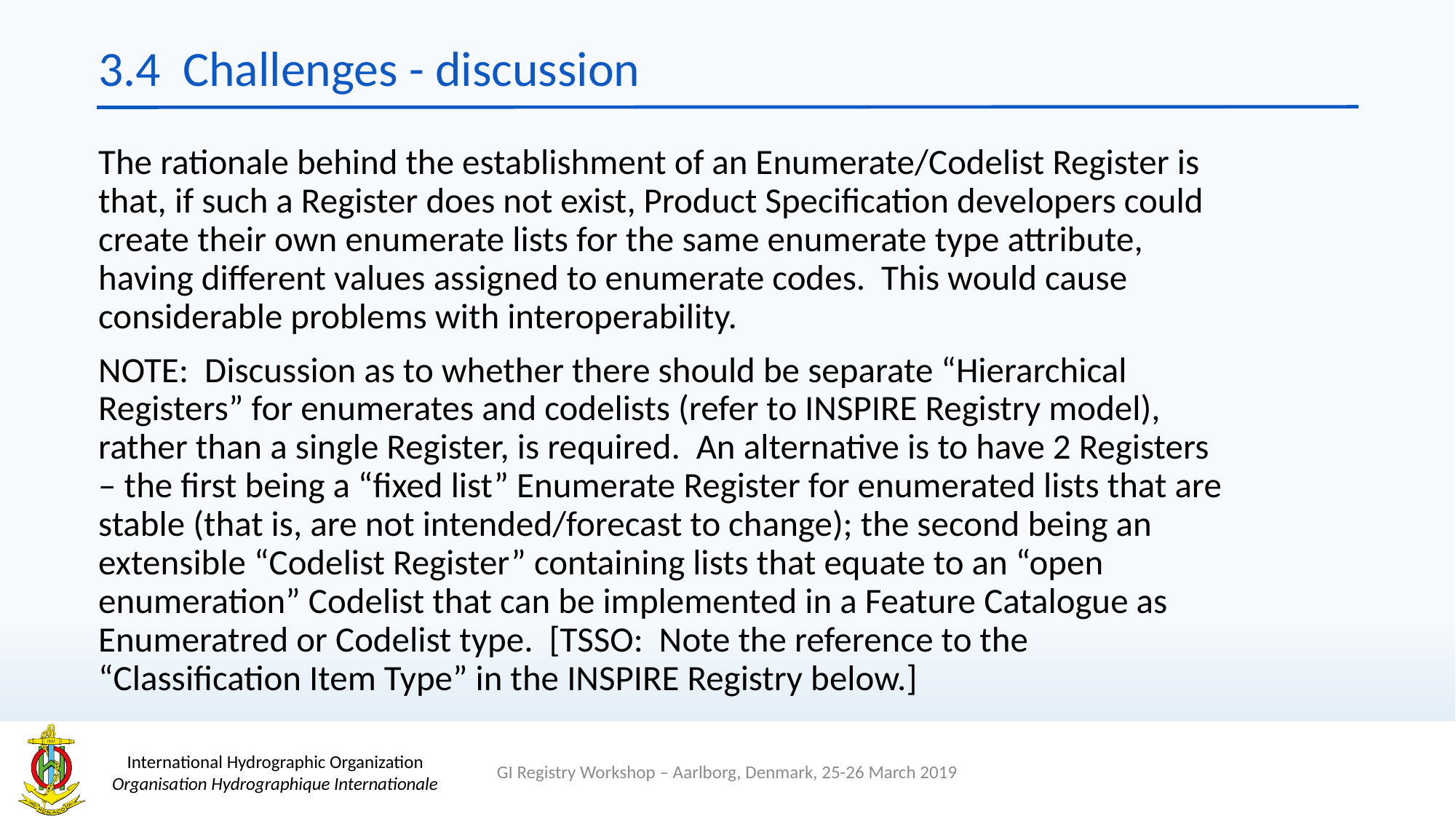

# 3.4  Challenges - discussion
The rationale behind the establishment of an Enumerate/Codelist Register is that, if such a Register does not exist, Product Specification developers could create their own enumerate lists for the same enumerate type attribute, having different values assigned to enumerate codes.  This would cause considerable problems with interoperability.
NOTE:  Discussion as to whether there should be separate “Hierarchical Registers” for enumerates and codelists (refer to INSPIRE Registry model), rather than a single Register, is required.  An alternative is to have 2 Registers – the first being a “fixed list” Enumerate Register for enumerated lists that are stable (that is, are not intended/forecast to change); the second being an extensible “Codelist Register” containing lists that equate to an “open enumeration” Codelist that can be implemented in a Feature Catalogue as Enumeratred or Codelist type.  [TSSO:  Note the reference to the “Classification Item Type” in the INSPIRE Registry below.]
GI Registry Workshop – Aarlborg, Denmark, 25-26 March 2019